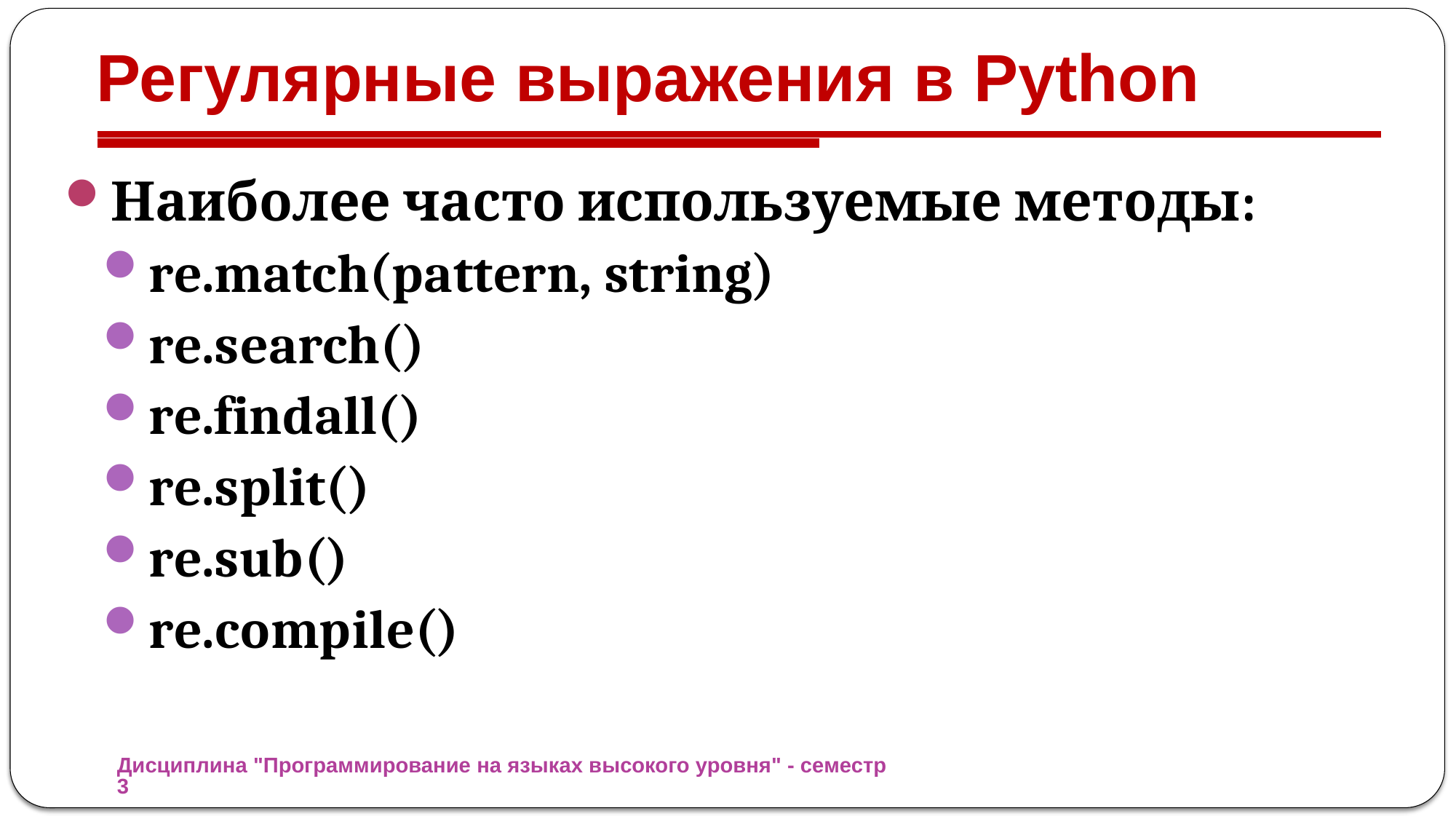

# Регулярные выражения в Python
Наиболее часто используемые методы:
re.match(pattern, string)
re.search()
re.findall()
re.split()
re.sub()
re.compile()
Дисциплина "Программирование на языках высокого уровня" - семестр 3